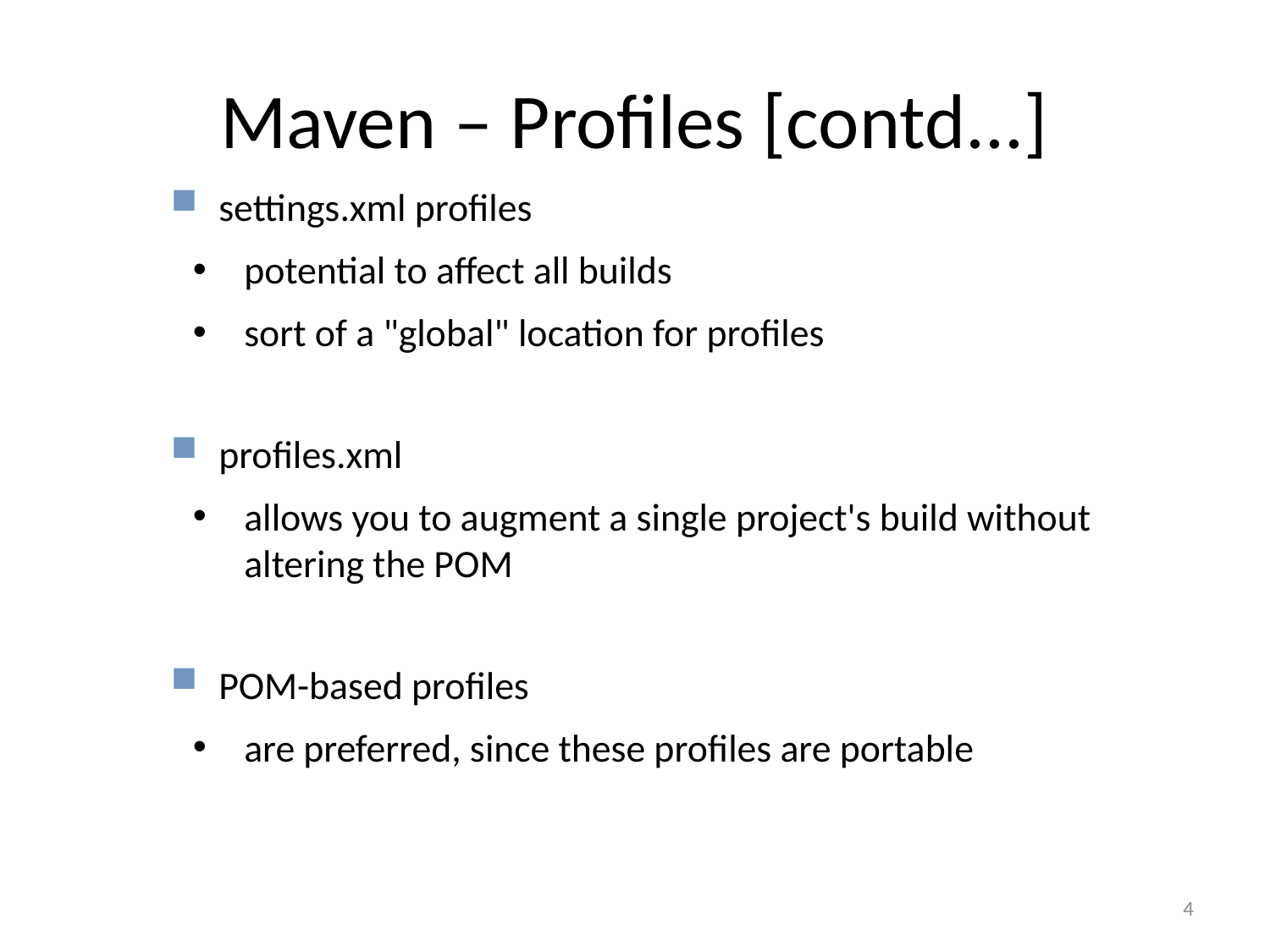

# Maven – Profiles [contd...]
settings.xml profiles
potential to affect all builds
sort of a "global" location for profiles

profiles.xml
allows you to augment a single project's build without altering the POM

POM-based profiles
are preferred, since these profiles are portable
4